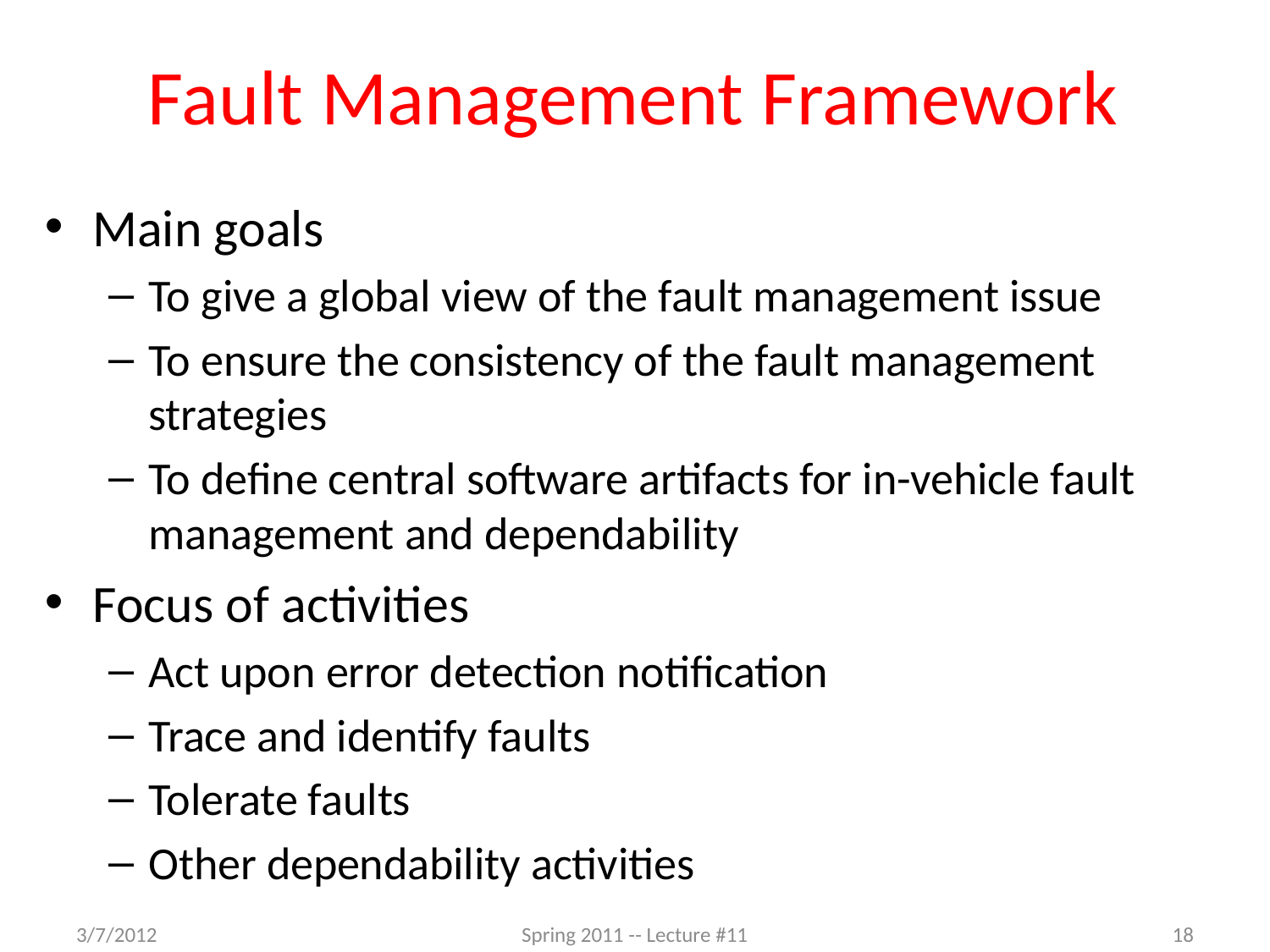

# Fault Management Framework
Main goals
To give a global view of the fault management issue
To ensure the consistency of the fault management strategies
To define central software artifacts for in-vehicle fault management and dependability
Focus of activities
Act upon error detection notification
Trace and identify faults
Tolerate faults
Other dependability activities
3/7/2012
Spring 2011 -- Lecture #11
18